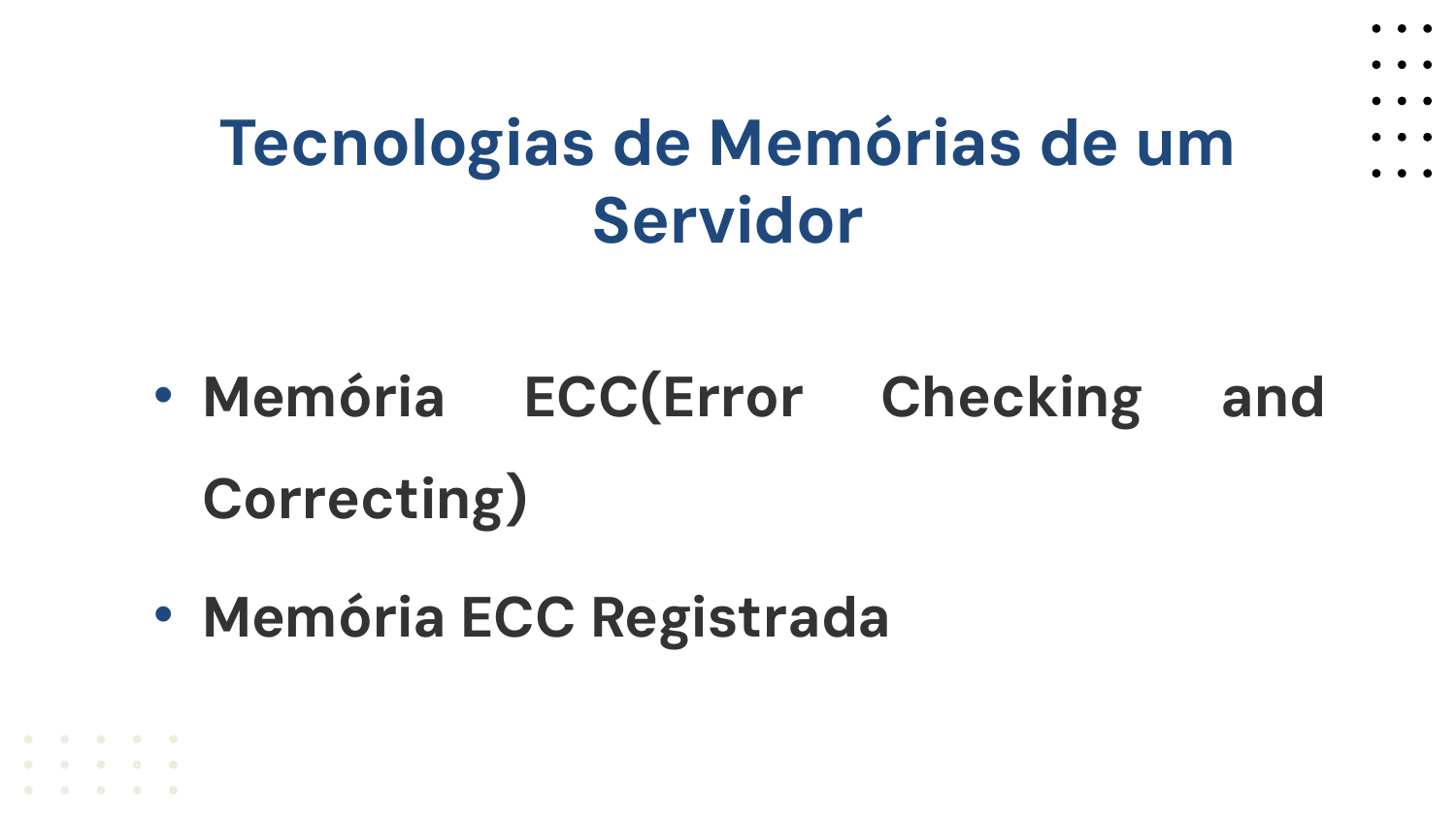

# Tecnologias de Memórias de um Servidor
Memória ECC(Error Checking and Correcting)
Memória ECC Registrada